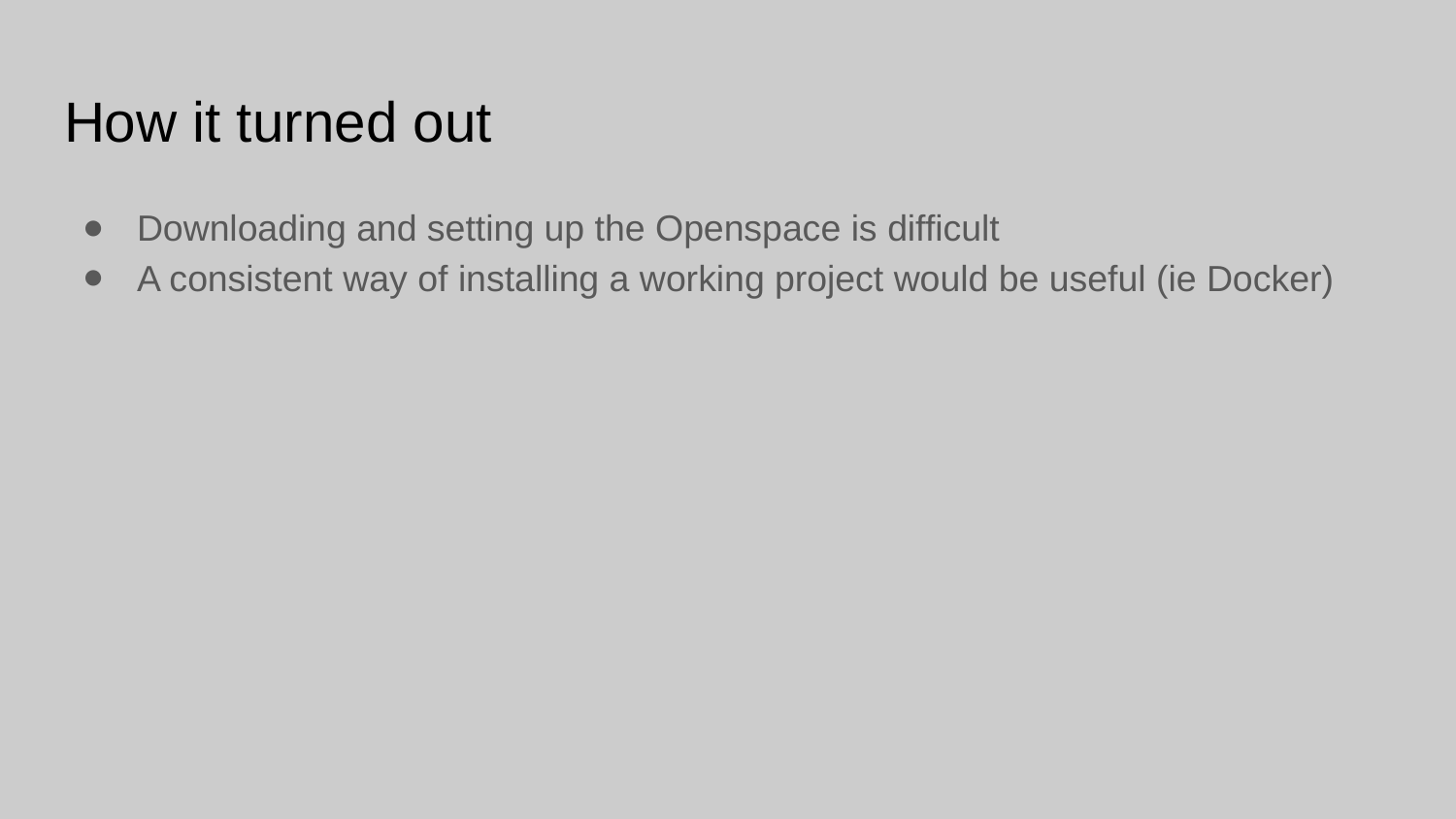

# How it turned out
Downloading and setting up the Openspace is difficult
A consistent way of installing a working project would be useful (ie Docker)